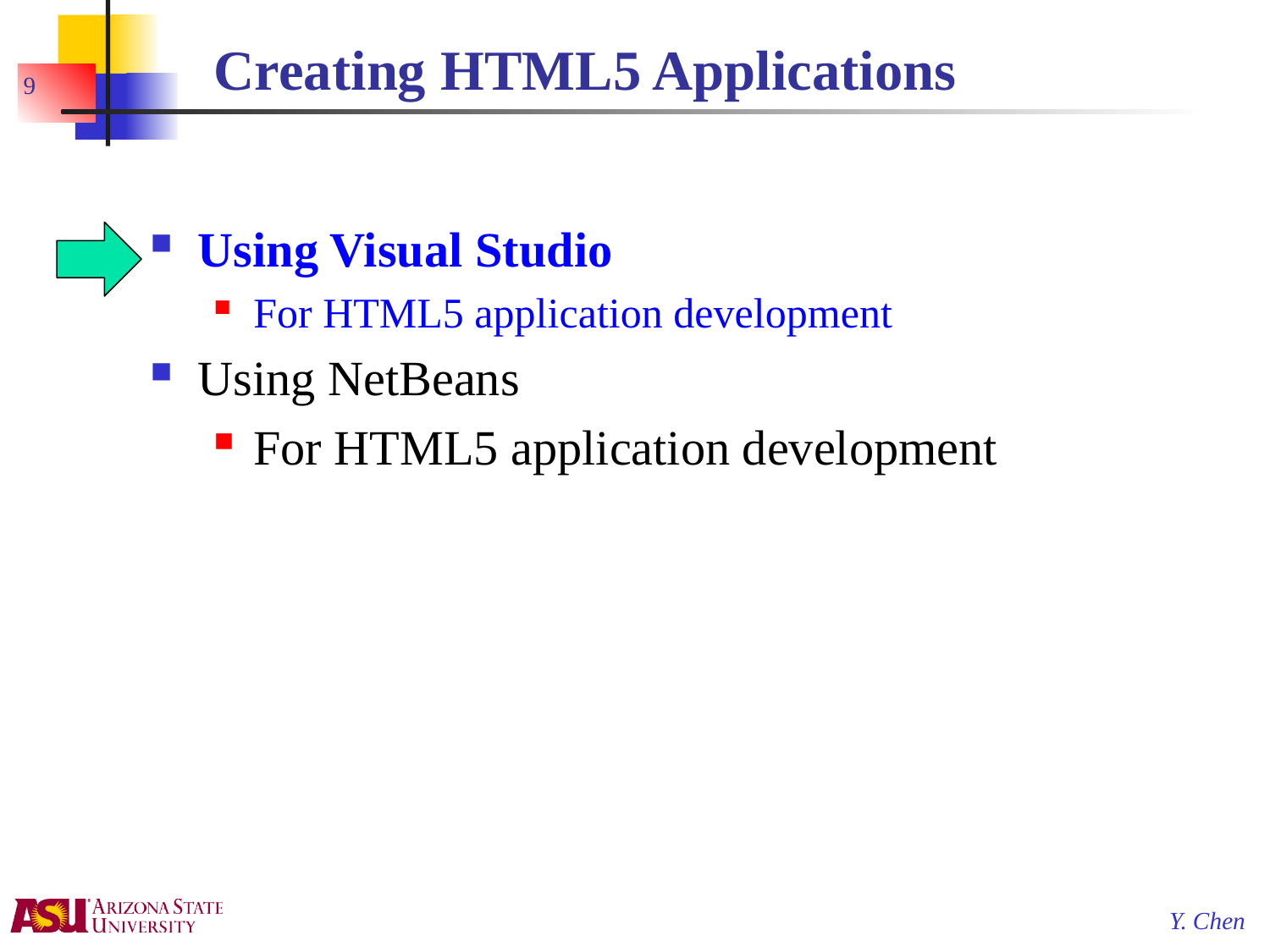

# Creating HTML5 Applications
9
Using Visual Studio
For HTML5 application development
Using NetBeans
For HTML5 application development